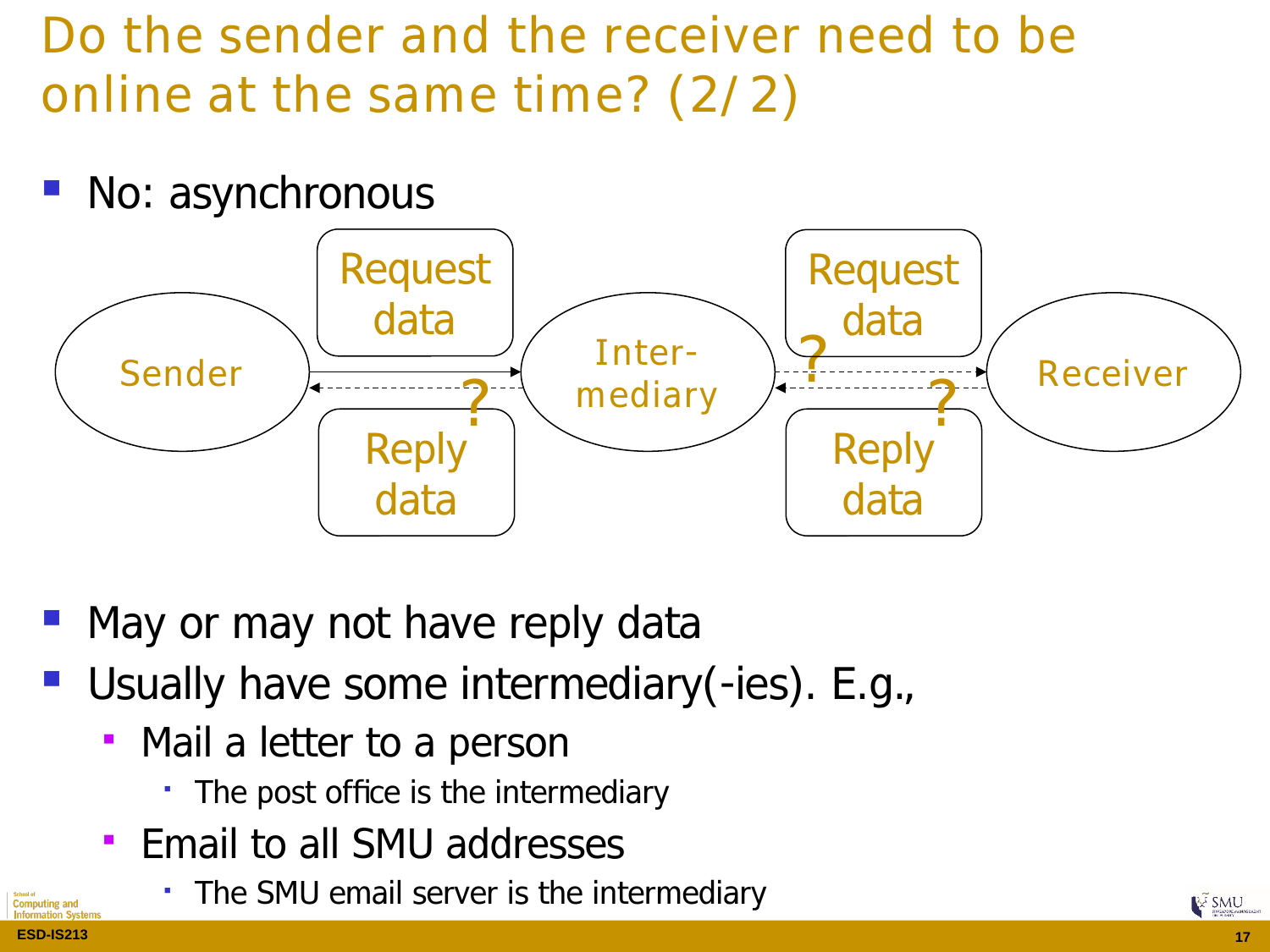

# Do the sender and the receiver need to be online at the same time? (2/2)
No: asynchronous

May or may not have reply data
Usually have some intermediary(-ies). E.g.,
Mail a letter to a person
The post office is the intermediary
Email to all SMU addresses
The SMU email server is the intermediary

Request data
Request data
Sender
Inter-mediary
Receiver
?
?
?
Reply data
Reply data
17